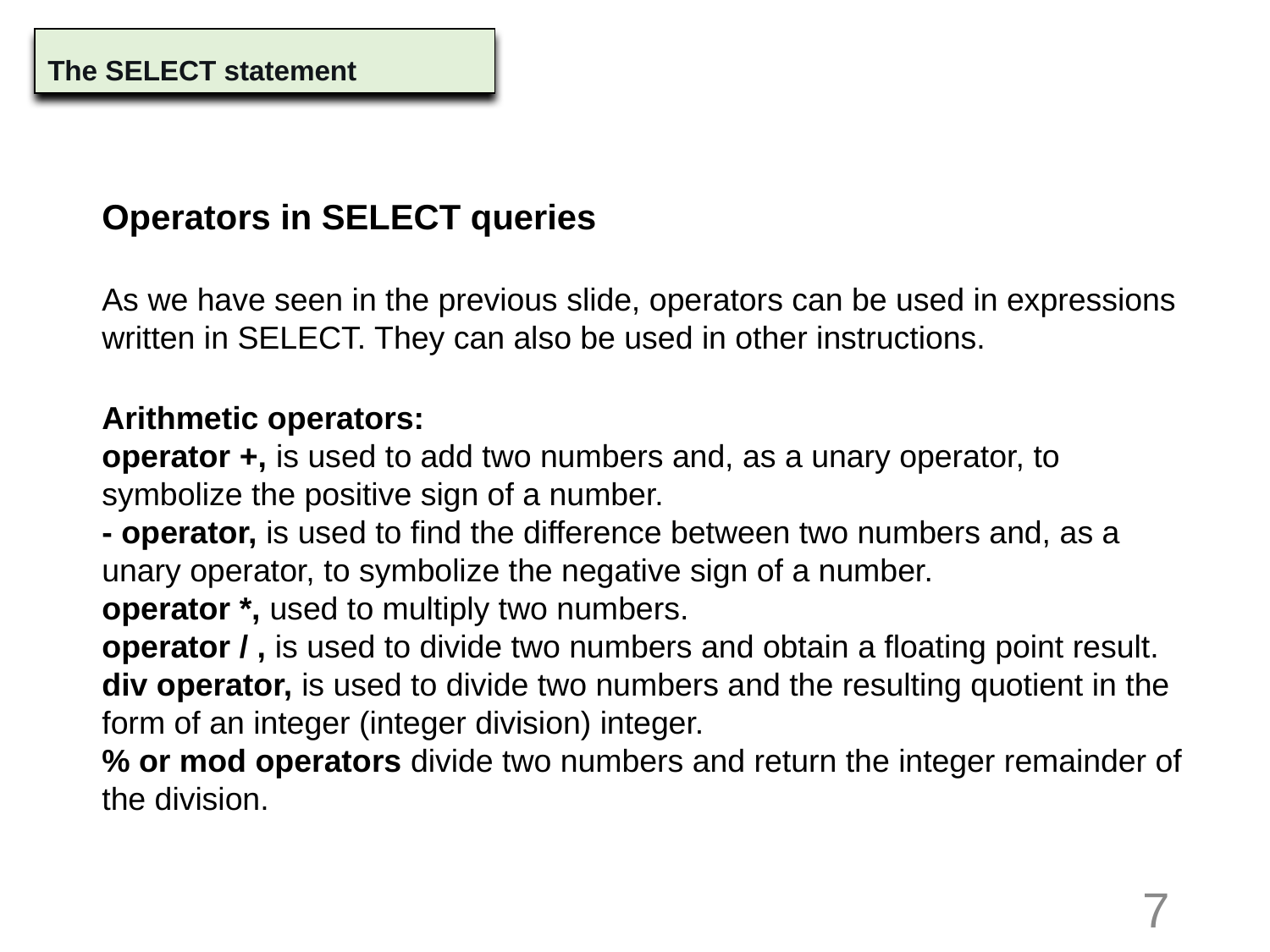

The SELECT statement
Operators in SELECT queries

As we have seen in the previous slide, operators can be used in expressions written in SELECT. They can also be used in other instructions.

Arithmetic operators:
operator +, is used to add two numbers and, as a unary operator, to symbolize the positive sign of a number.
- operator, is used to find the difference between two numbers and, as a unary operator, to symbolize the negative sign of a number.
operator *, used to multiply two numbers.
operator / , is used to divide two numbers and obtain a floating point result.
div operator, is used to divide two numbers and the resulting quotient in the form of an integer (integer division) integer.
% or mod operators divide two numbers and return the integer remainder of the division.

7